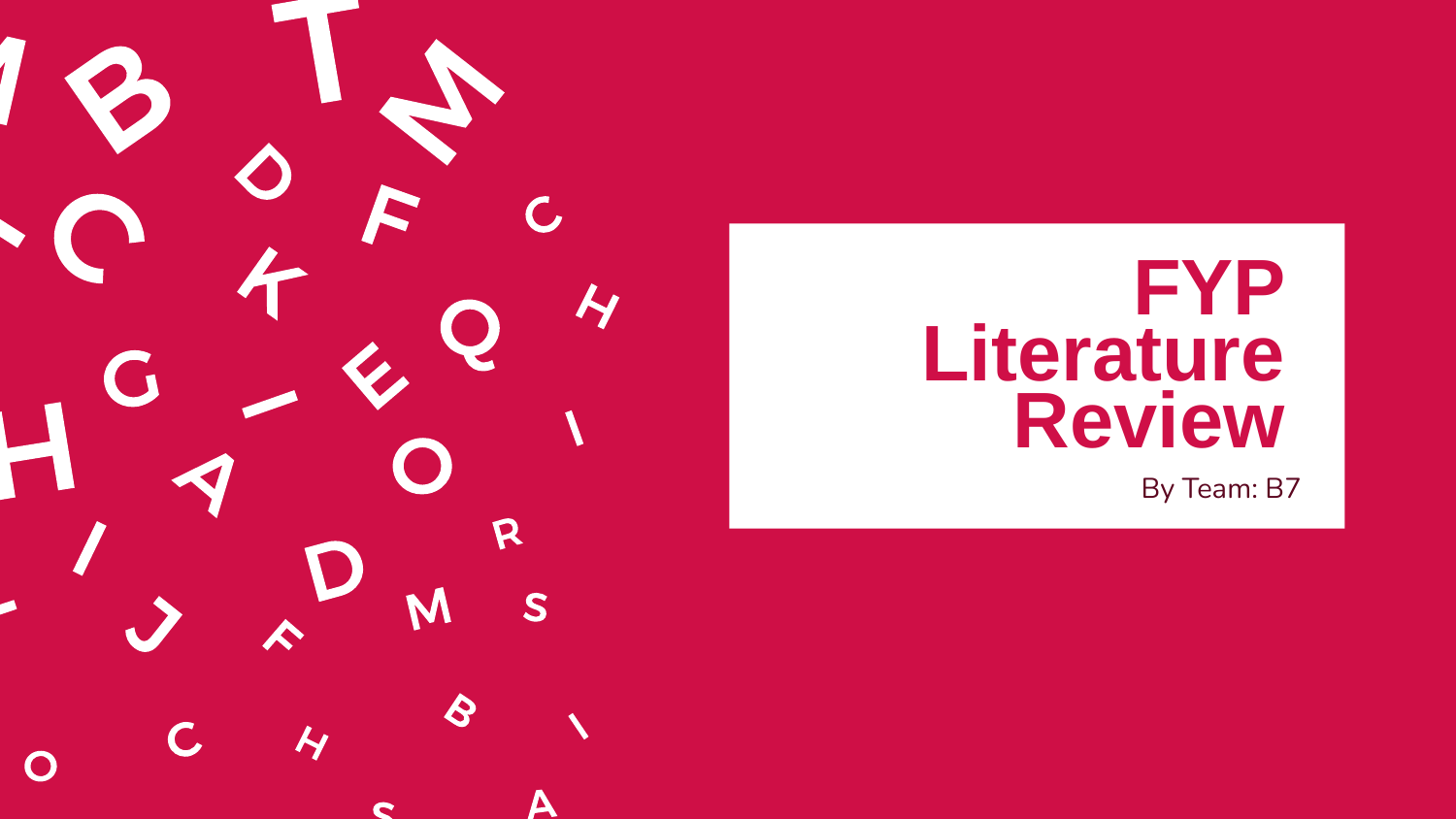

# FYP Literature Review
By Team: B7